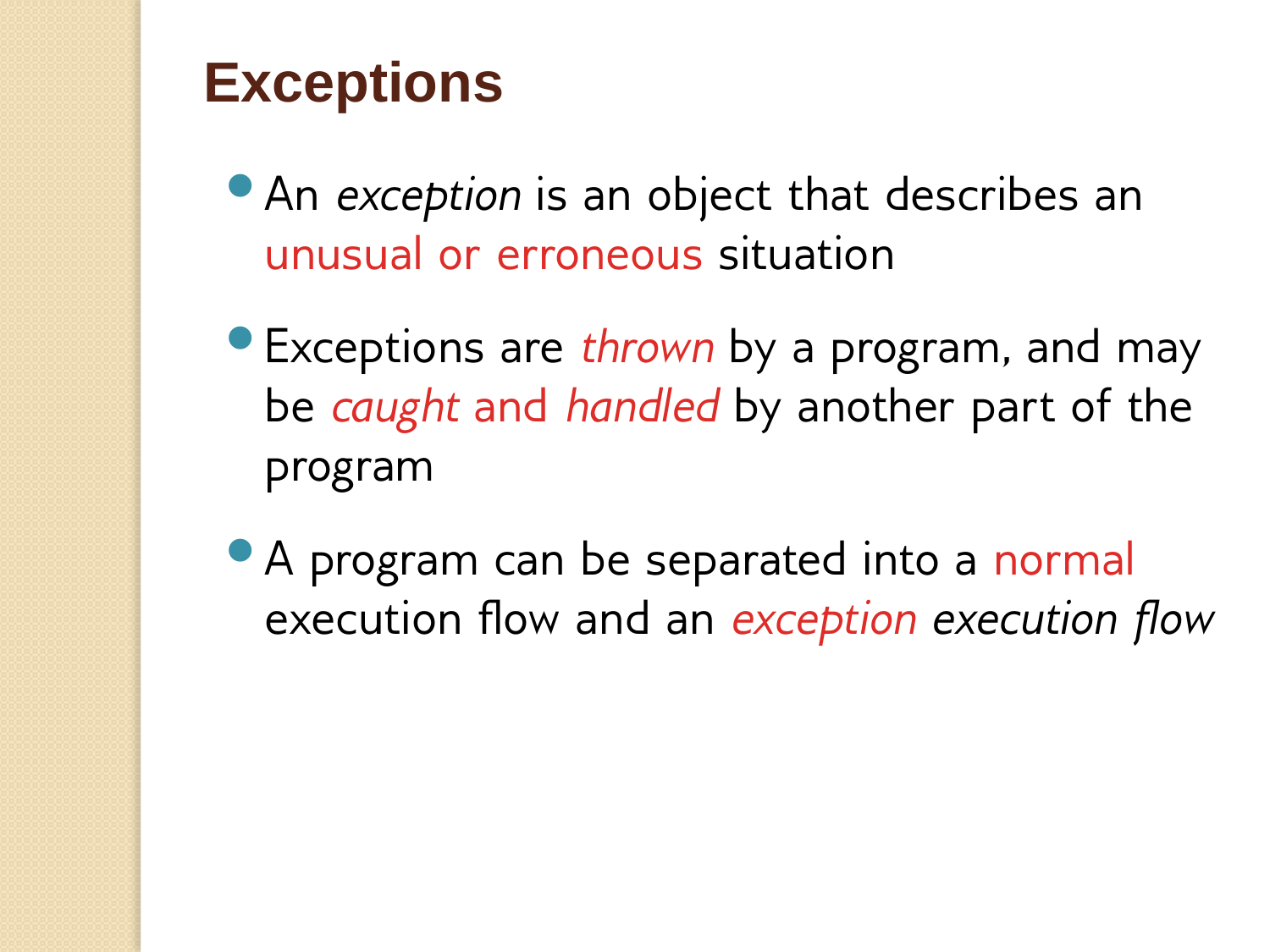

Exceptions
An exception is an object that describes an unusual or erroneous situation
Exceptions are thrown by a program, and may be caught and handled by another part of the program
A program can be separated into a normal execution flow and an exception execution flow